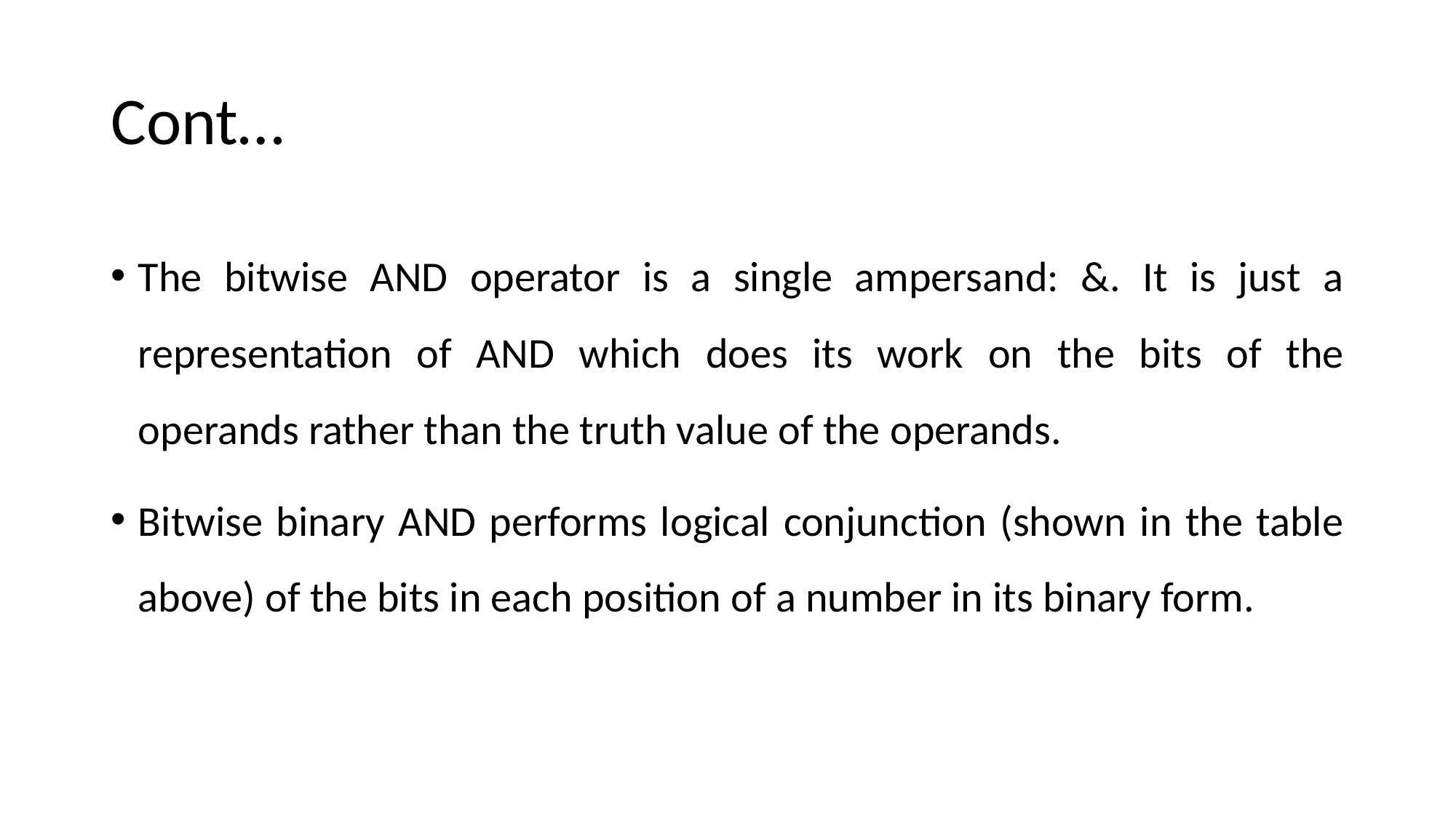

# Cont…
The bitwise AND operator is a single ampersand: &. It is just a representation of AND which does its work on the bits of the operands rather than the truth value of the operands.
Bitwise binary AND performs logical conjunction (shown in the table above) of the bits in each position of a number in its binary form.